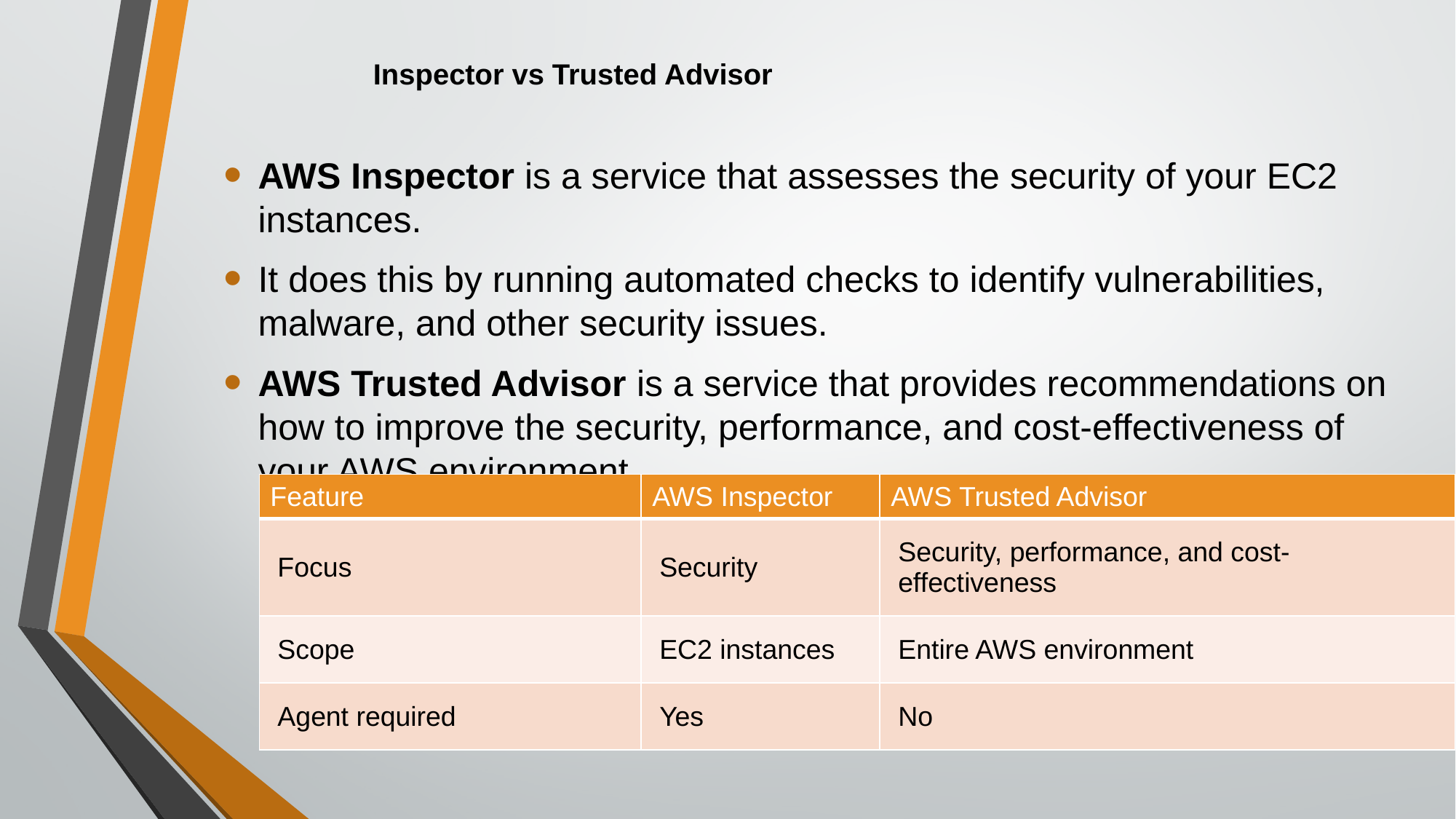

# Inspector vs Trusted Advisor
AWS Inspector is a service that assesses the security of your EC2 instances.
It does this by running automated checks to identify vulnerabilities, malware, and other security issues.
AWS Trusted Advisor is a service that provides recommendations on how to improve the security, performance, and cost-effectiveness of your AWS environment

| Feature | AWS Inspector | AWS Trusted Advisor |
| --- | --- | --- |
| Focus | Security | Security, performance, and cost-effectiveness |
| Scope | EC2 instances | Entire AWS environment |
| Agent required | Yes | No |